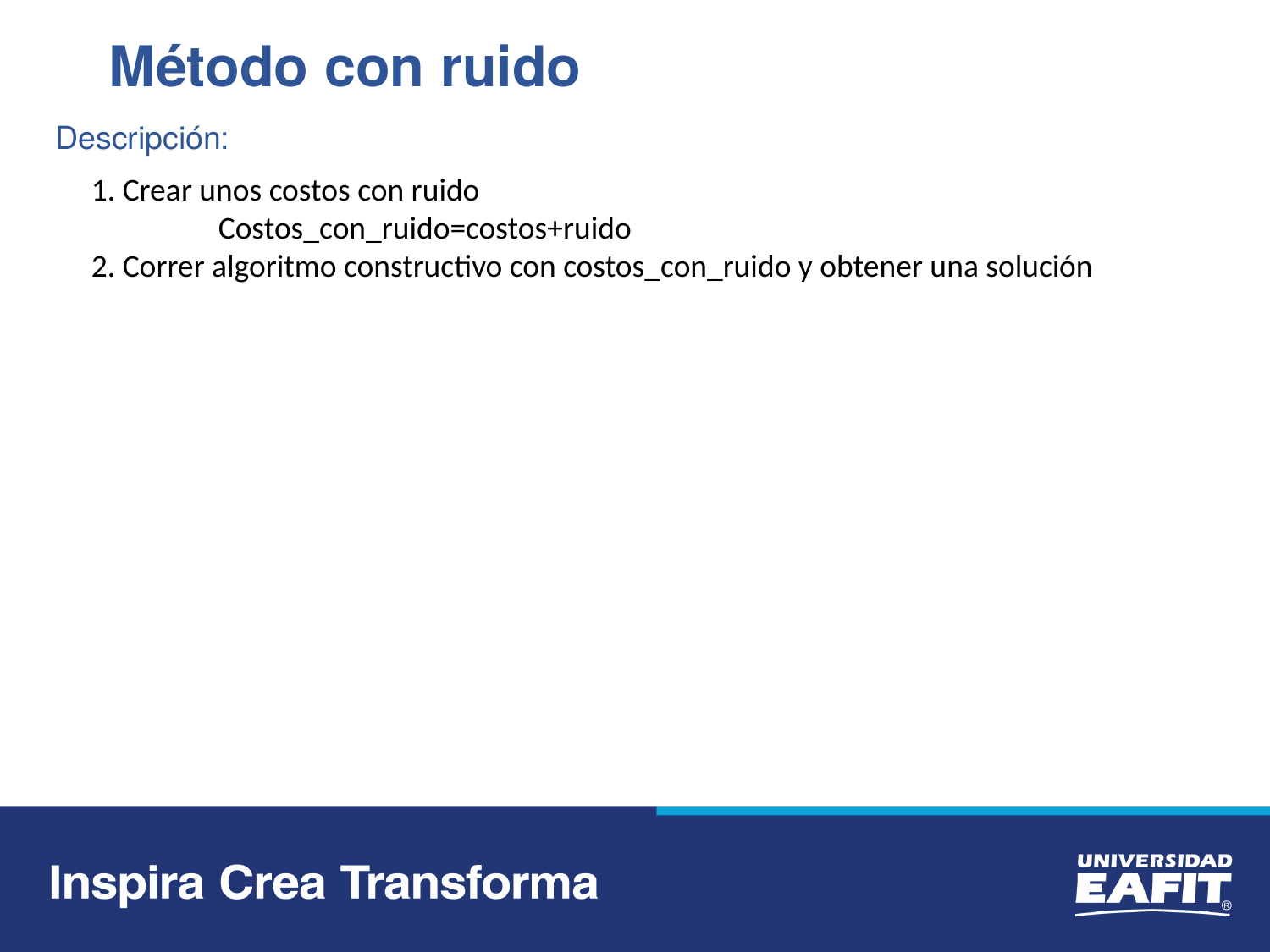

Método con ruido
Descripción:
1. Crear unos costos con ruido
	Costos_con_ruido=costos+ruido
2. Correr algoritmo constructivo con costos_con_ruido y obtener una solución